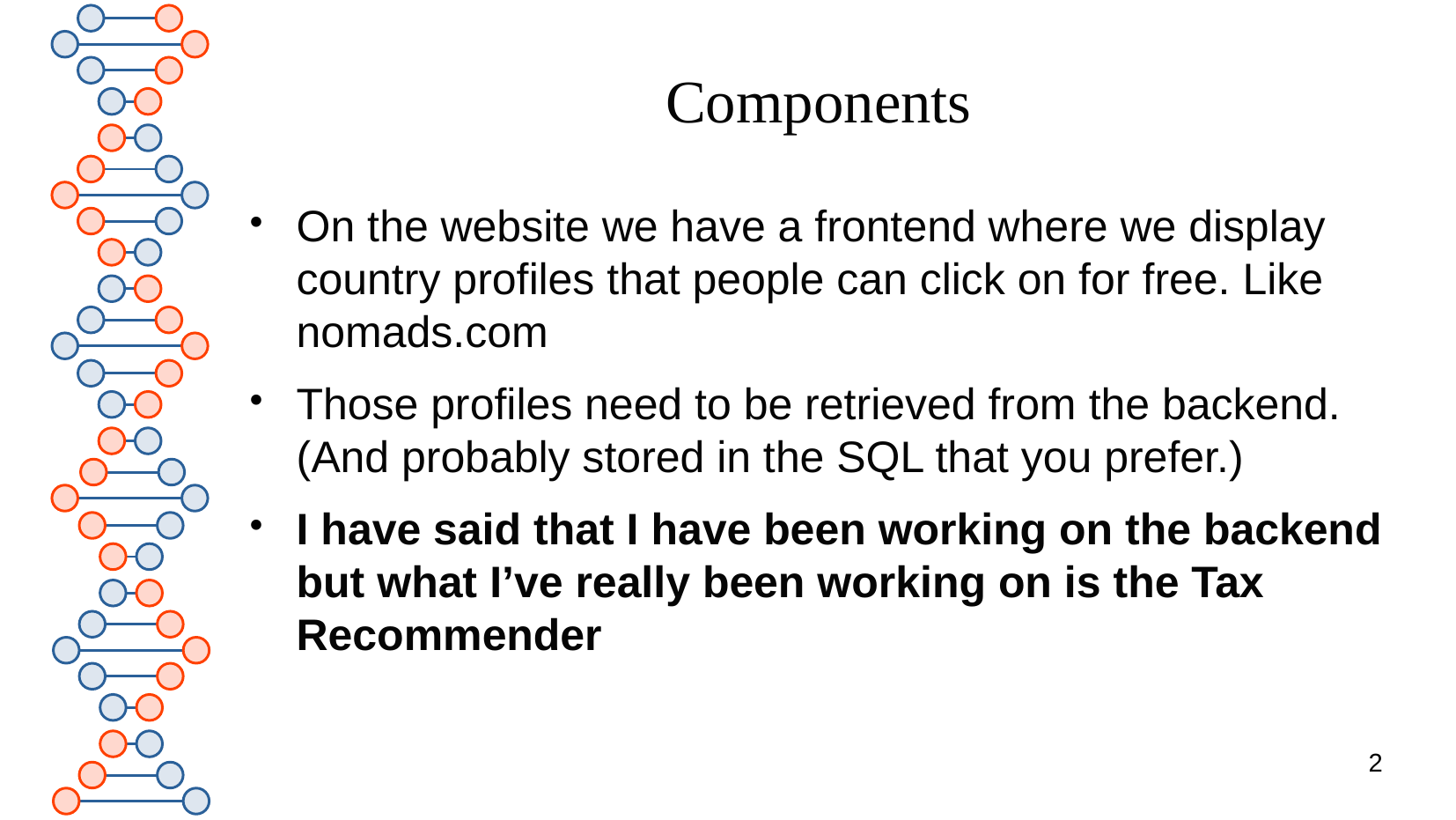

# Components
On the website we have a frontend where we display country profiles that people can click on for free. Like nomads.com
Those profiles need to be retrieved from the backend. (And probably stored in the SQL that you prefer.)
I have said that I have been working on the backend but what I’ve really been working on is the Tax Recommender

2